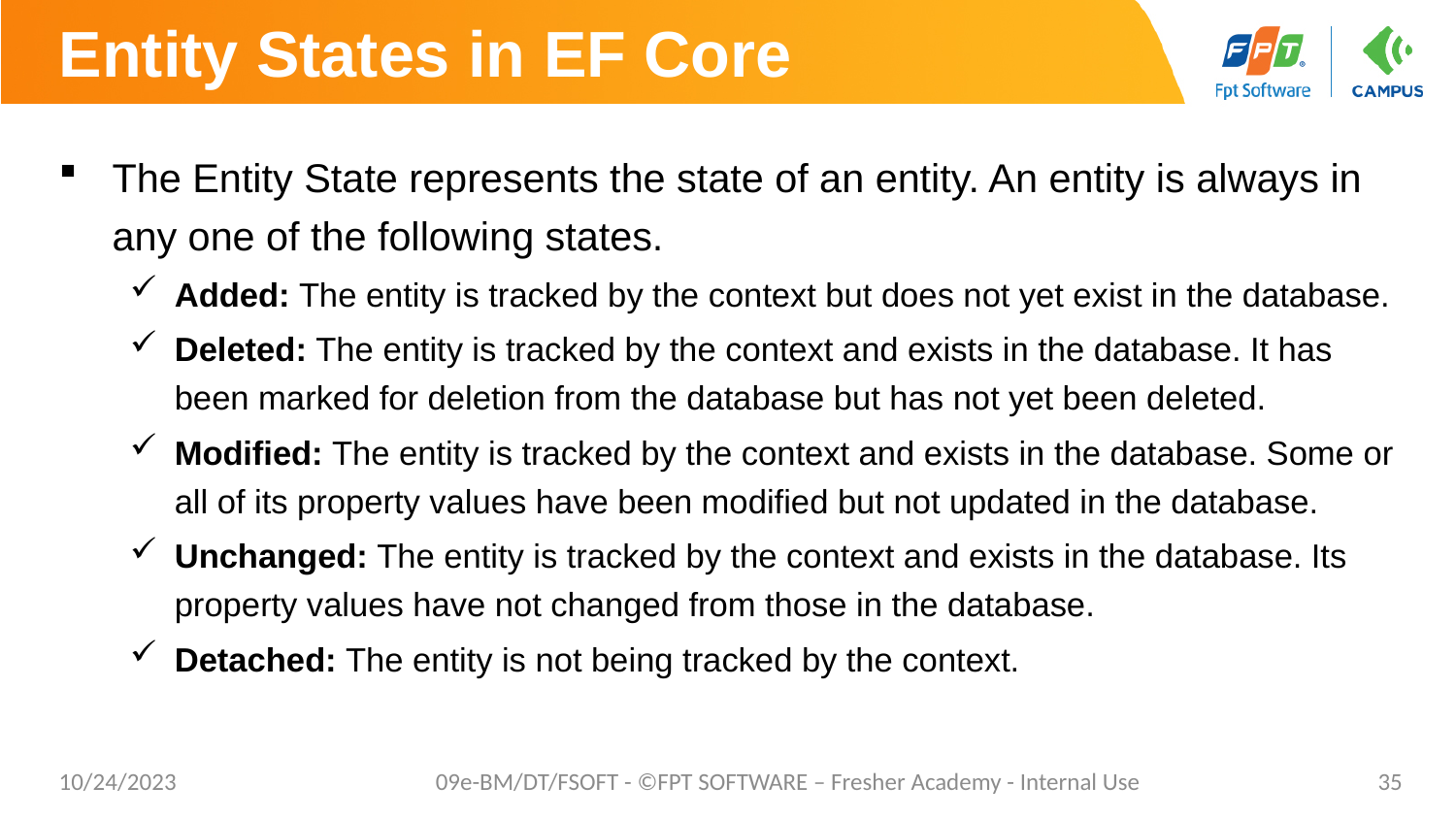

# Entity States in EF Core
The Entity State represents the state of an entity. An entity is always in any one of the following states.
Added: The entity is tracked by the context but does not yet exist in the database.
Deleted: The entity is tracked by the context and exists in the database. It has been marked for deletion from the database but has not yet been deleted.
Modified: The entity is tracked by the context and exists in the database. Some or all of its property values have been modified but not updated in the database.
Unchanged: The entity is tracked by the context and exists in the database. Its property values have not changed from those in the database.
Detached: The entity is not being tracked by the context.
10/24/2023
09e-BM/DT/FSOFT - ©FPT SOFTWARE – Fresher Academy - Internal Use
35